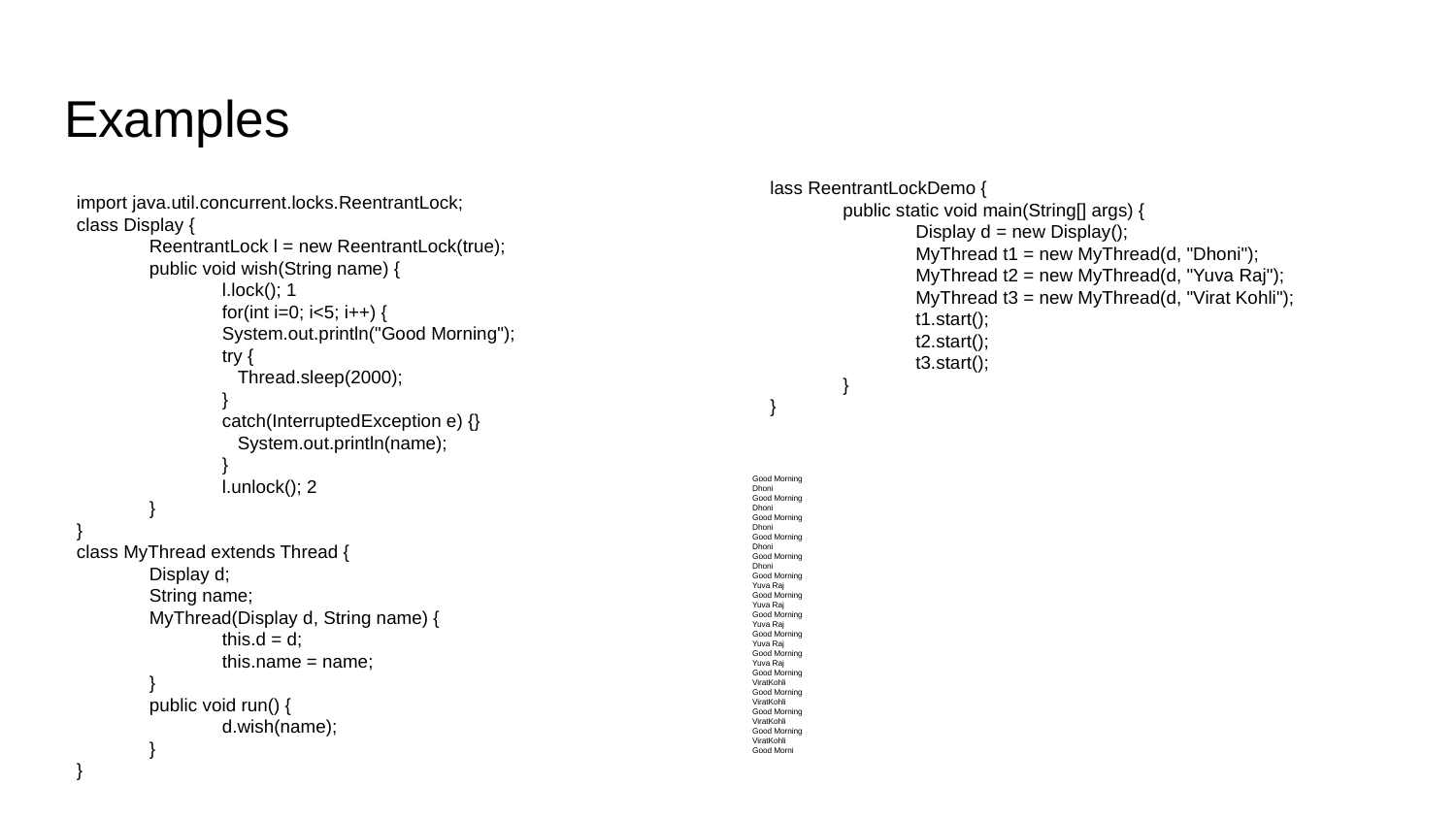

# Examples
lass ReentrantLockDemo {
public static void main(String[] args) {
Display d = new Display();
MyThread t1 = new MyThread(d, "Dhoni");
MyThread t2 = new MyThread(d, "Yuva Raj");
MyThread t3 = new MyThread(d, "Virat Kohli");
t1.start();
t2.start();
t3.start();
}
}
import java.util.concurrent.locks.ReentrantLock;
class Display {
ReentrantLock l = new ReentrantLock(true);
public void wish(String name) {
l.lock(); 1
for(int i=0; i<5; i++) {
System.out.println("Good Morning");
try {
   Thread.sleep(2000);
}
catch(InterruptedException e) {}
   System.out.println(name);
}
l.unlock(); 2
}
}
class MyThread extends Thread {
Display d;
String name;
MyThread(Display d, String name) {
this.d = d;
this.name = name;
}
public void run() {
d.wish(name);
}
}
Good Morning
Dhoni
Good Morning
Dhoni
Good Morning
Dhoni
Good Morning
Dhoni
Good Morning
Dhoni
Good Morning
Yuva Raj
Good Morning
Yuva Raj
Good Morning
Yuva Raj
Good Morning
Yuva Raj
Good Morning
Yuva Raj
Good Morning
ViratKohli
Good Morning
ViratKohli
Good Morning
ViratKohli
Good Morning
ViratKohli
Good Morni